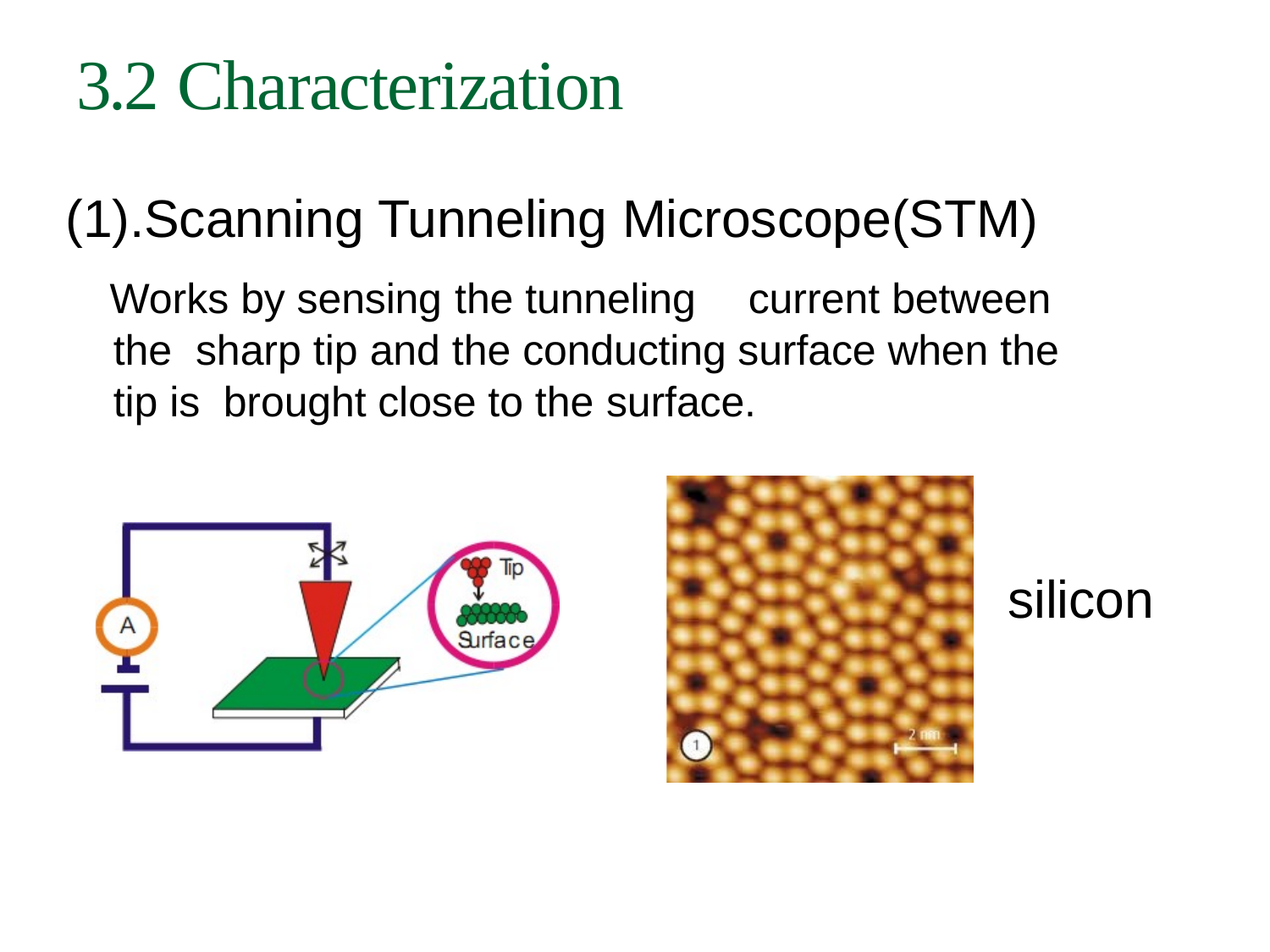

# 3.2 Characterization
(1).Scanning Tunneling Microscope(STM)
Works by sensing the tunneling	current between the  sharp tip and the conducting surface when the tip is  brought close to the surface.

silicon